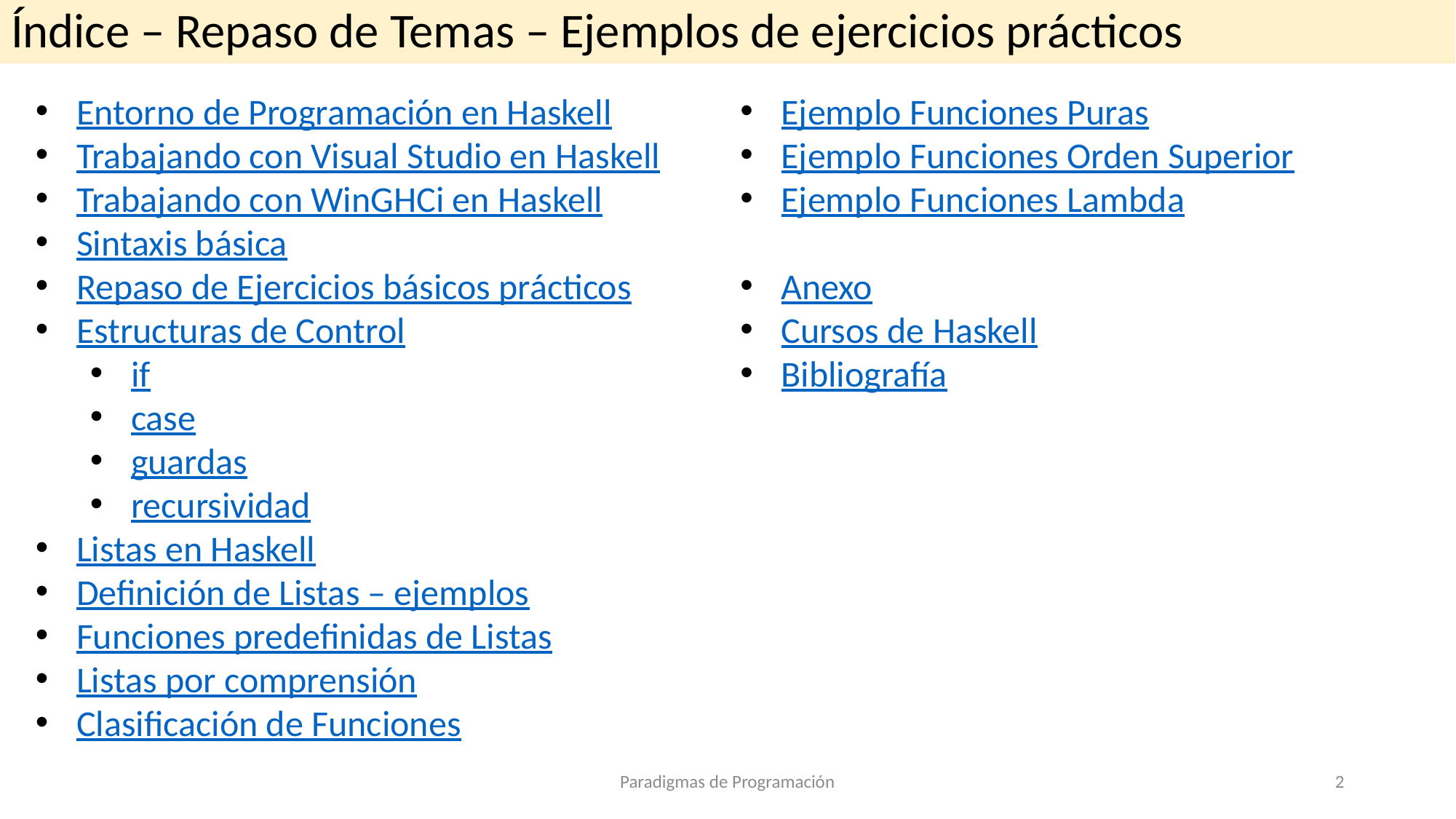

# Índice – Repaso de Temas – Ejemplos de ejercicios prácticos
Entorno de Programación en Haskell
Trabajando con Visual Studio en Haskell
Trabajando con WinGHCi en Haskell
Sintaxis básica
Repaso de Ejercicios básicos prácticos
Estructuras de Control
if
case
guardas
recursividad
Listas en Haskell
Definición de Listas – ejemplos
Funciones predefinidas de Listas
Listas por comprensión
Clasificación de Funciones

Ejemplo Funciones Puras
Ejemplo Funciones Orden Superior
Ejemplo Funciones Lambda

Anexo
Cursos de Haskell
Bibliografía
Paradigmas de Programación
2